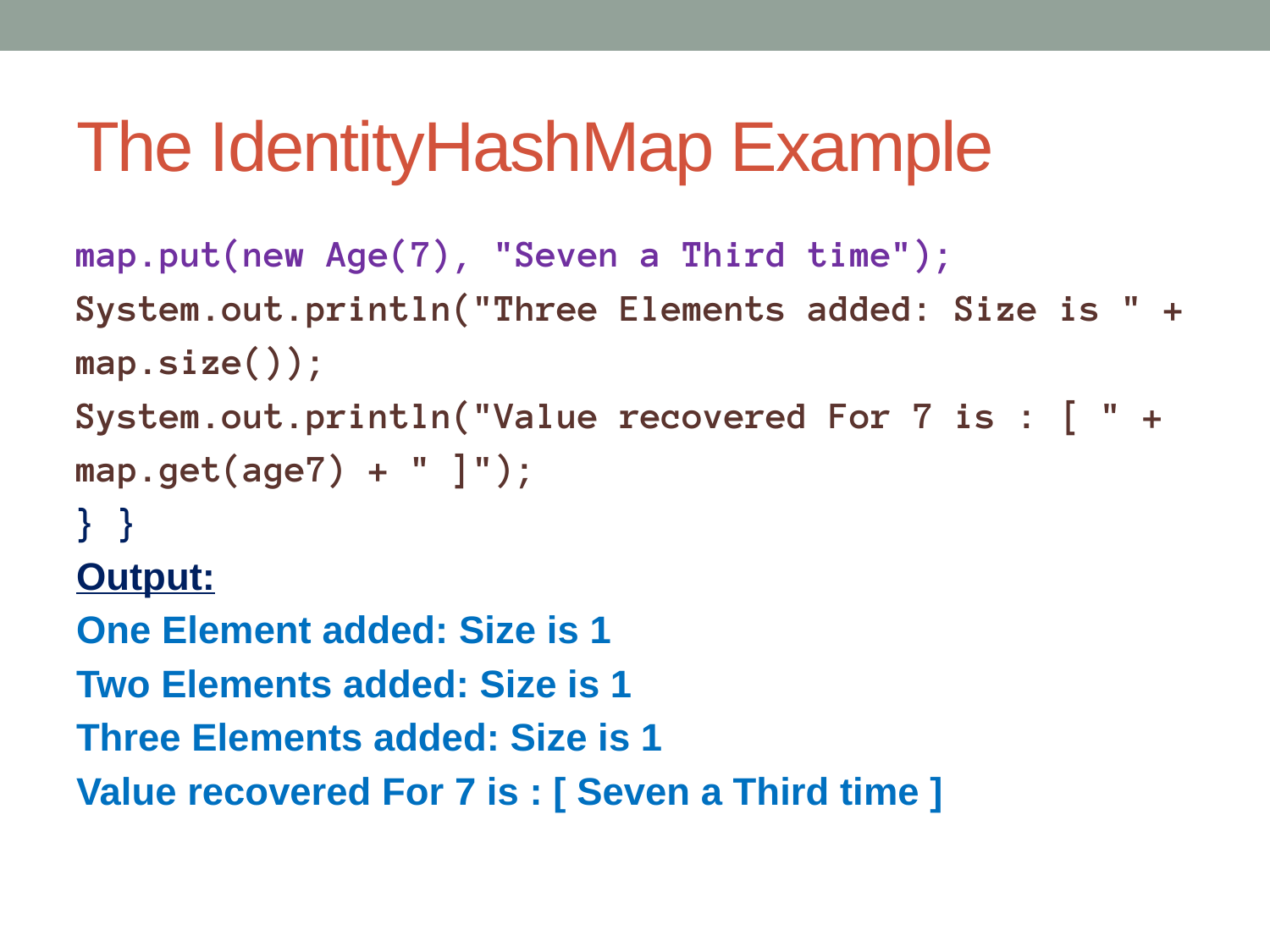

# The IdentityHashMap Example
map.put(new Age(7), "Seven a Third time");
System.out.println("Three Elements added: Size is " +
map.size());
System.out.println("Value recovered For 7 is : [ " +
map.get(age7) + " ]");
} }
Output:
One Element added: Size is 1
Two Elements added: Size is 1
Three Elements added: Size is 1
Value recovered For 7 is : [ Seven a Third time ]